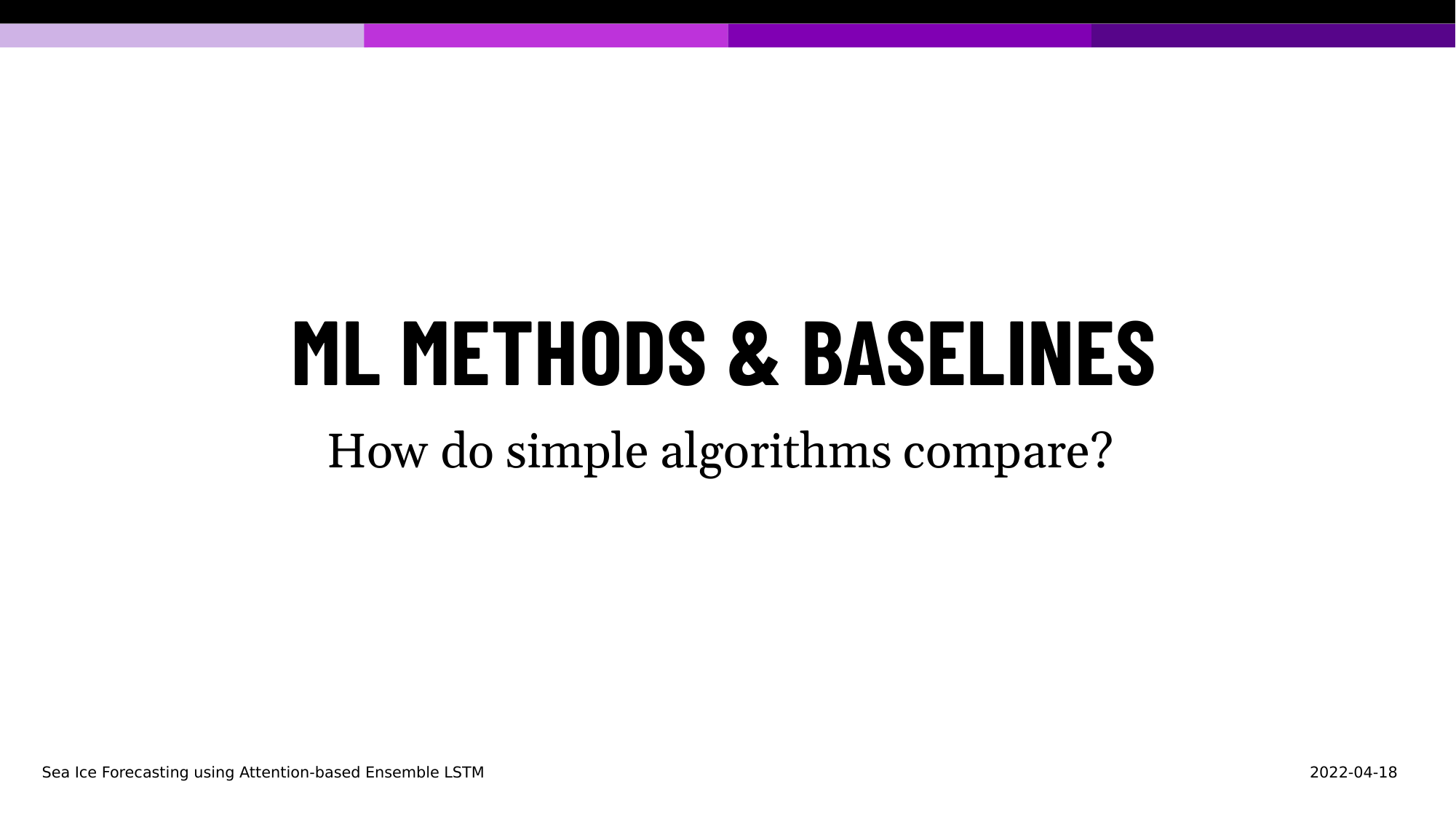

# ML Methods & Baselines
How do simple algorithms compare?
Sea Ice Forecasting using Attention-based Ensemble LSTM
2022-04-18